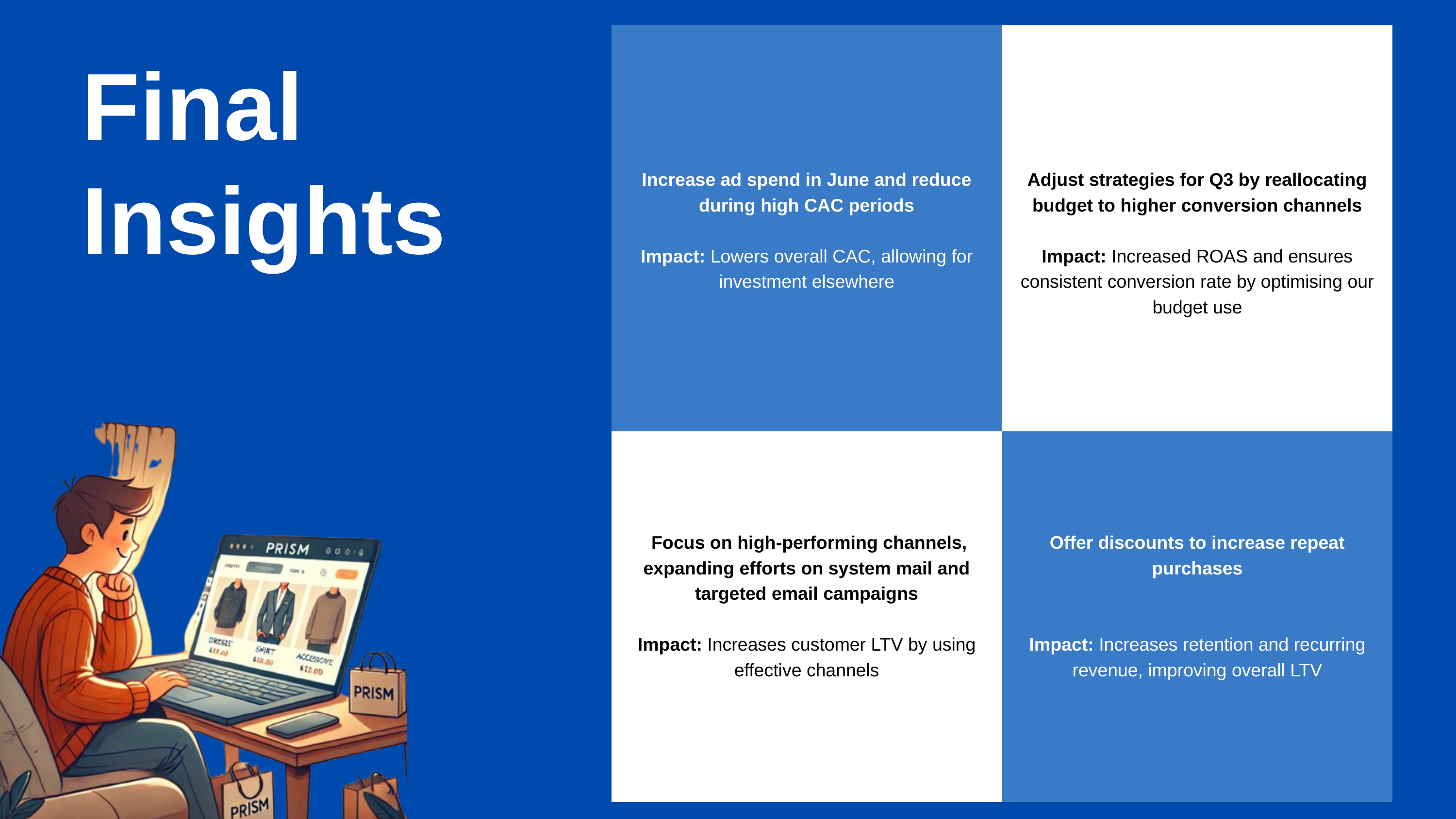

| Increase ad spend in June and reduce during high CAC periods Impact: Lowers overall CAC, allowing for investment elsewhere | Adjust strategies for Q3 by reallocating budget to higher conversion channels Impact: Increased ROAS and ensures consistent conversion rate by optimising our budget use |
| --- | --- |
| Focus on high-performing channels, expanding efforts on system mail and targeted email campaigns Impact: Increases customer LTV by using effective channels | Offer discounts to increase repeat purchases Impact: Increases retention and recurring revenue, improving overall LTV |
Final Insights